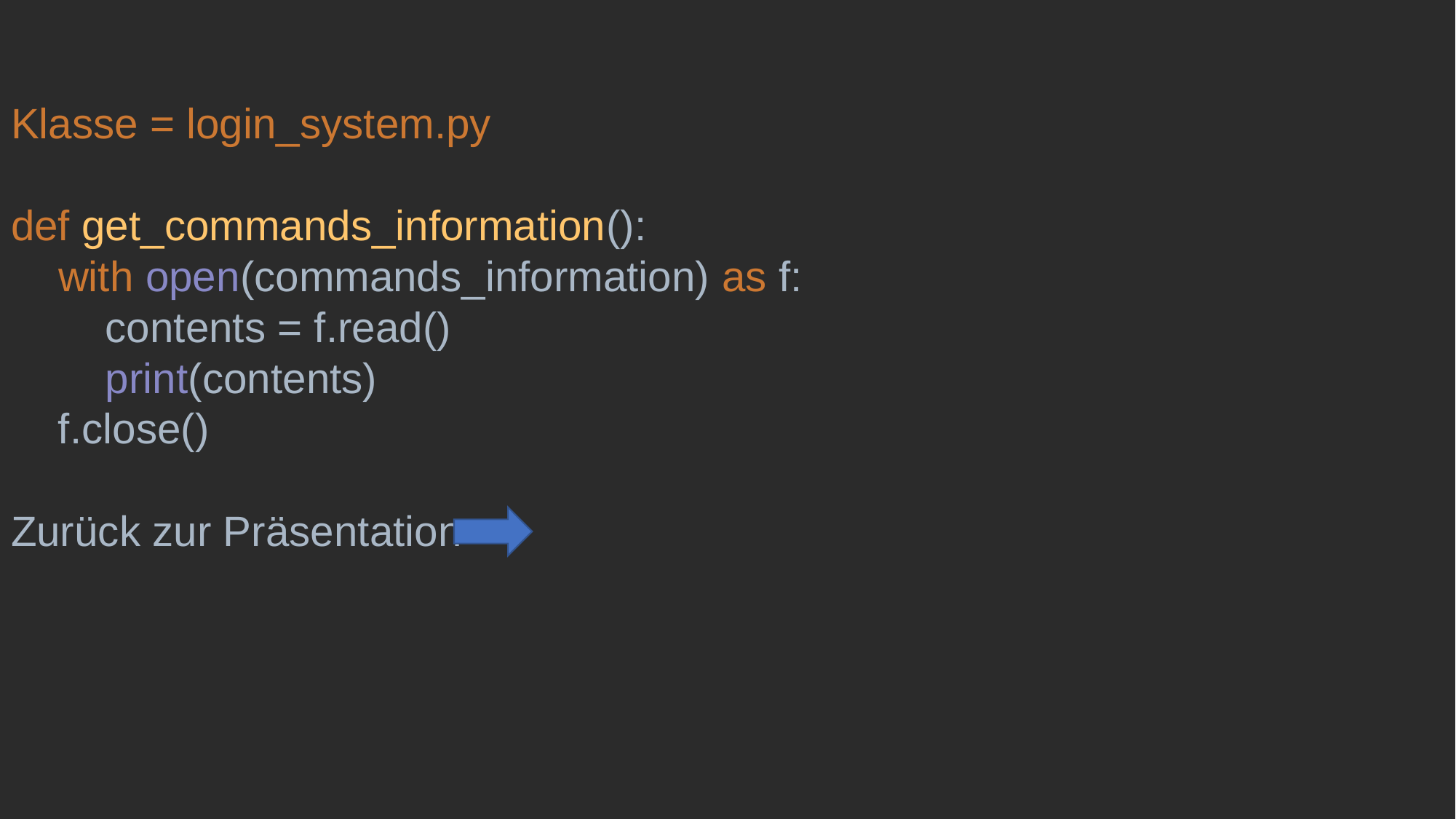

Klasse = login_system.py

def get_commands_information():
    with open(commands_information) as f:
        contents = f.read()
        print(contents)
    f.close()

Zurück zur Präsentation

#